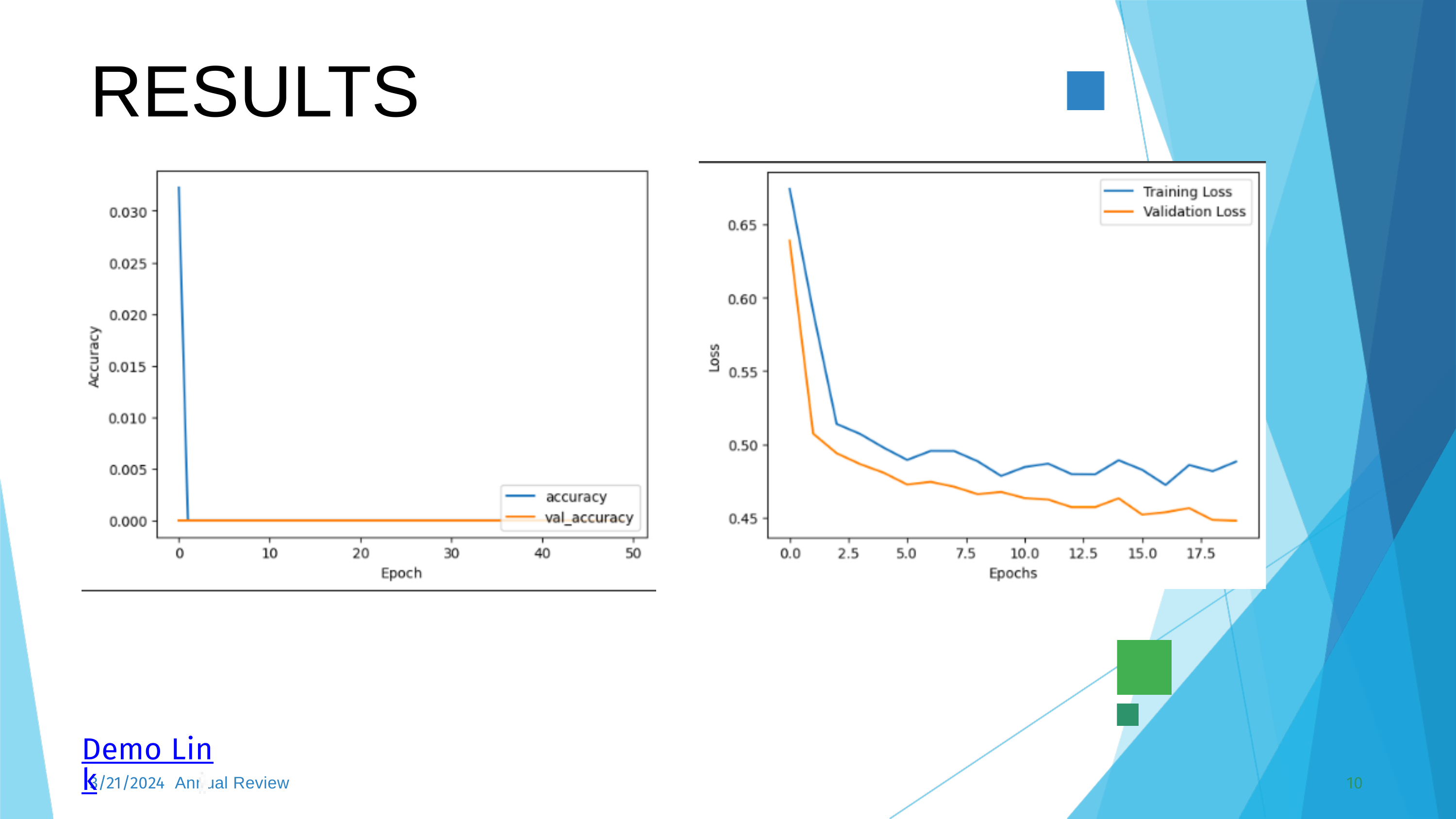

RESULTS

Demo Link
10

3/21/2024  Annual Review